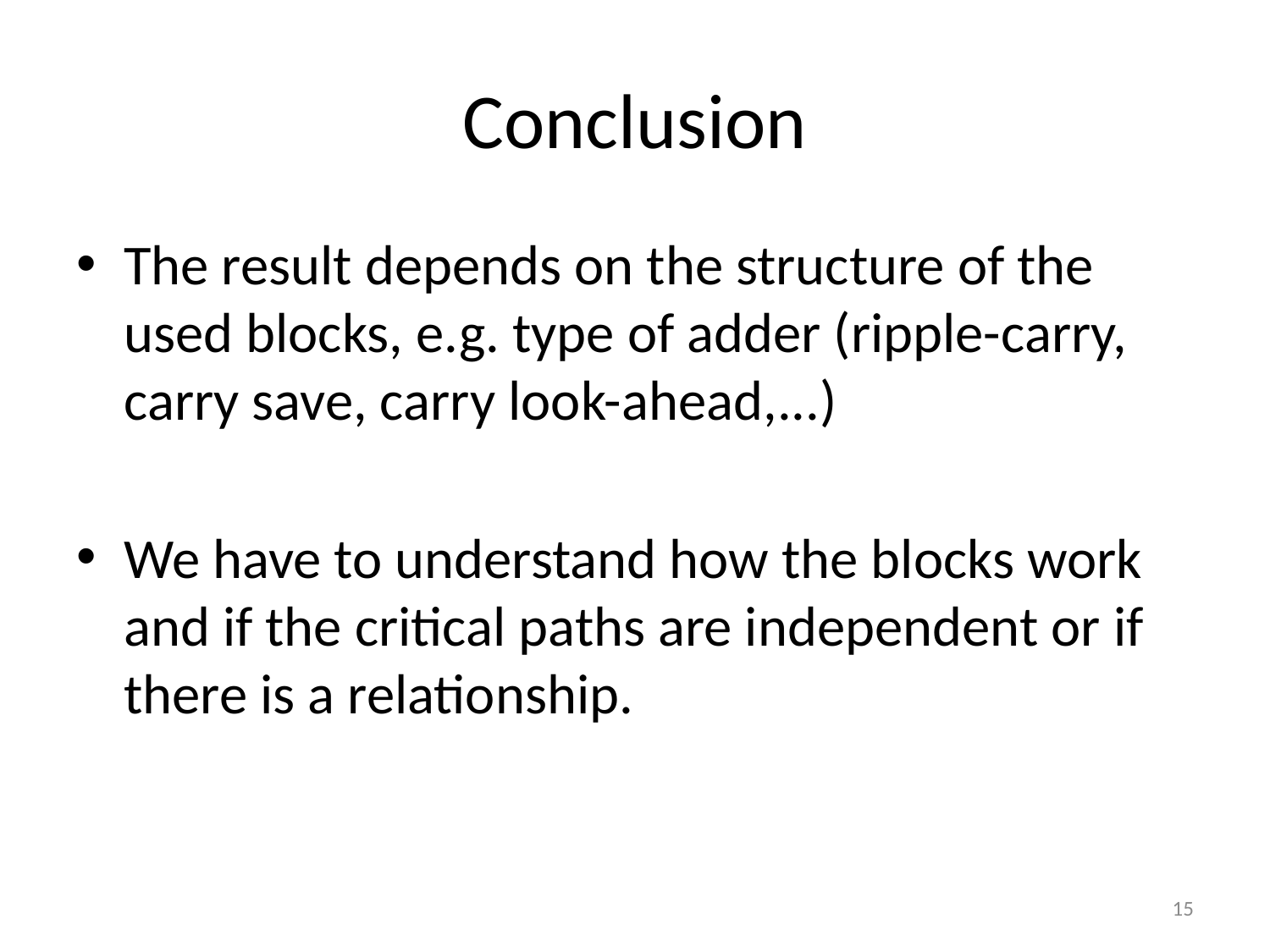

# Conclusion
The result depends on the structure of the used blocks, e.g. type of adder (ripple-carry, carry save, carry look-ahead,...)

We have to understand how the blocks work and if the critical paths are independent or if there is a relationship.
15